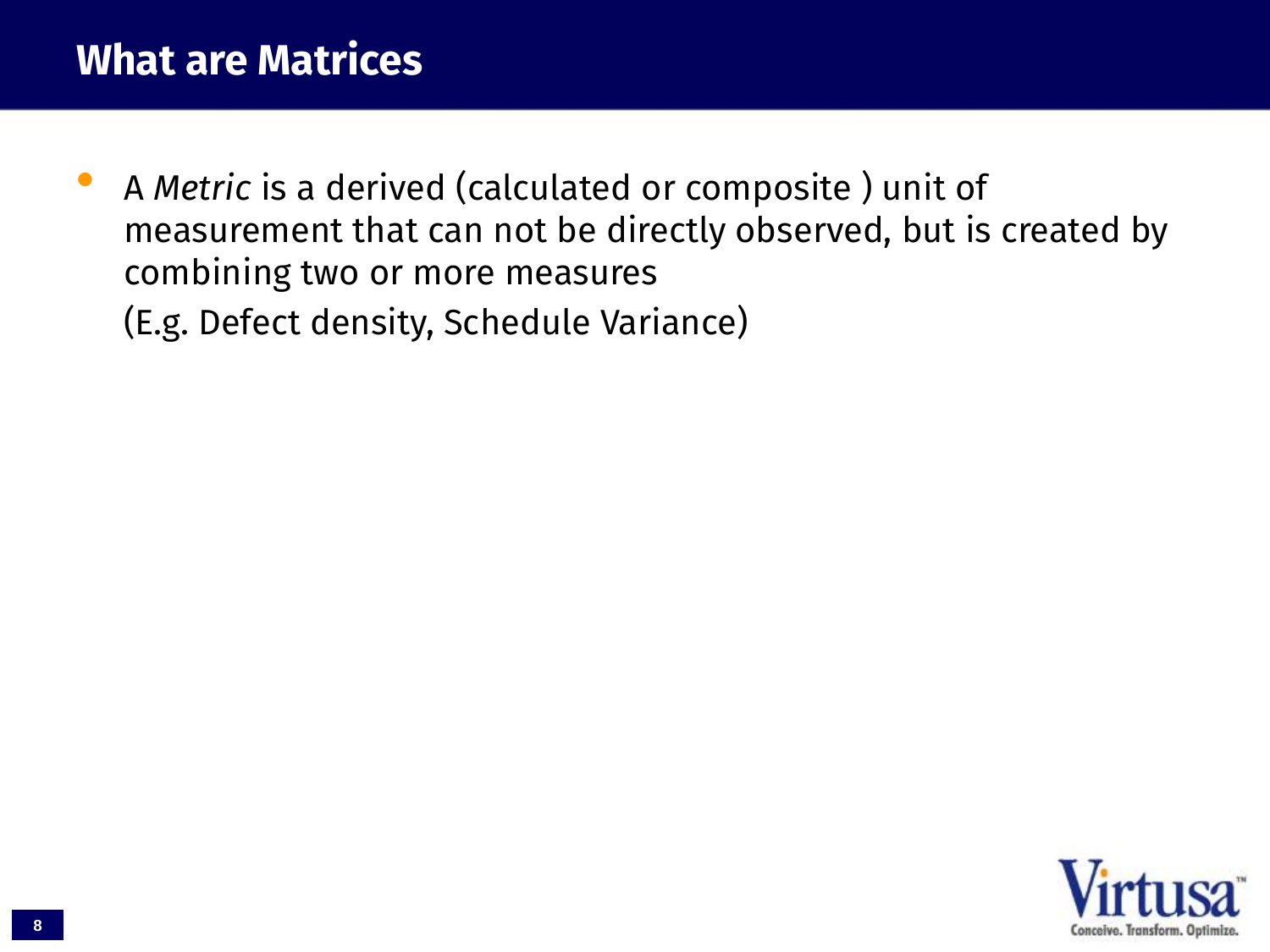

# What are Matrices
A Metric is a derived (calculated or composite ) unit of measurement that can not be directly observed, but is created by combining two or more measures
	(E.g. Defect density, Schedule Variance)